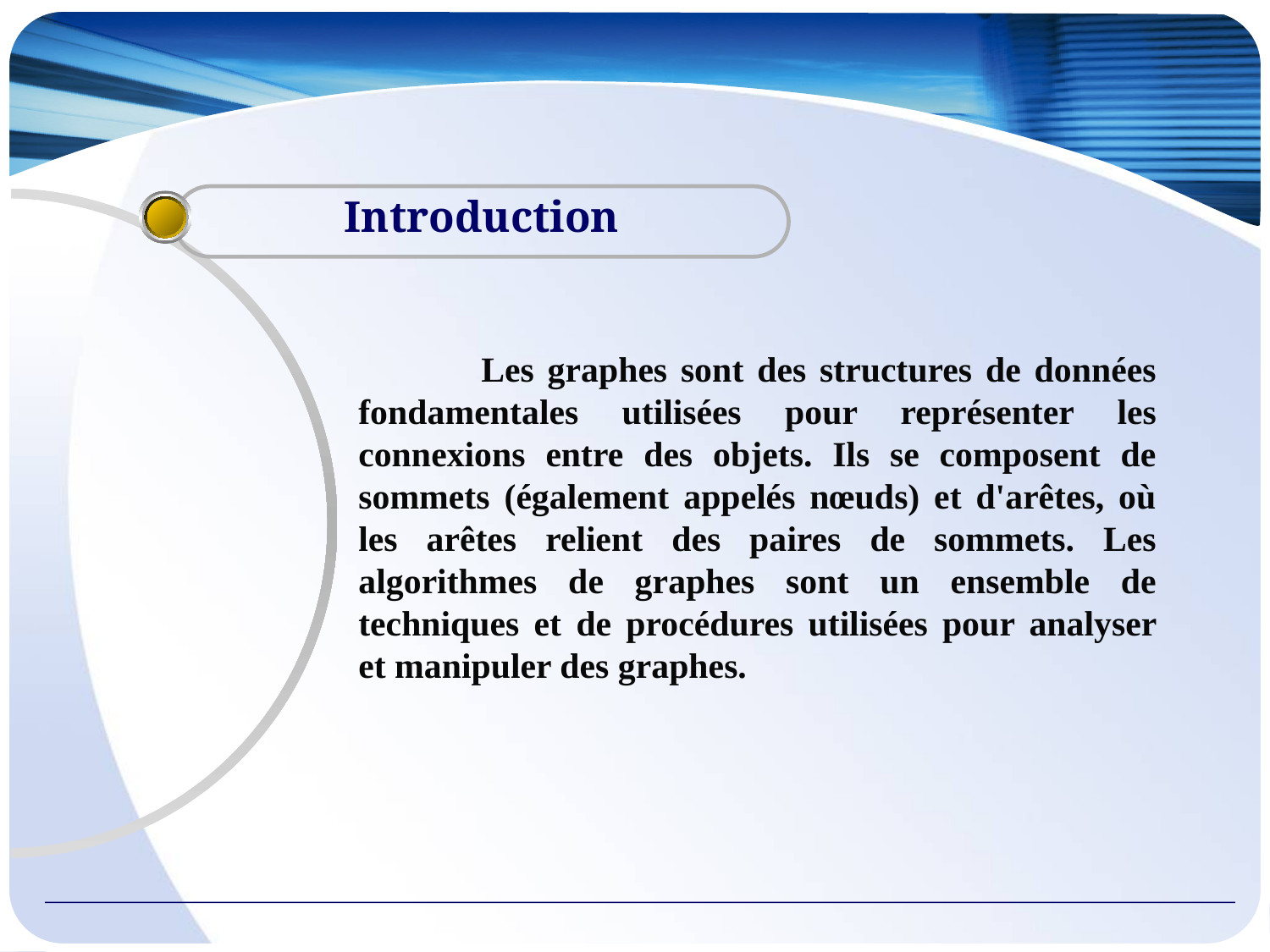

Introduction

         Les graphes sont des structures de données fondamentales utilisées pour représenter les connexions entre des objets. Ils se composent de sommets (également appelés nœuds) et d'arêtes, où les arêtes relient des paires de sommets. Les algorithmes de graphes sont un ensemble de techniques et de procédures utilisées pour analyser et manipuler des graphes.

3